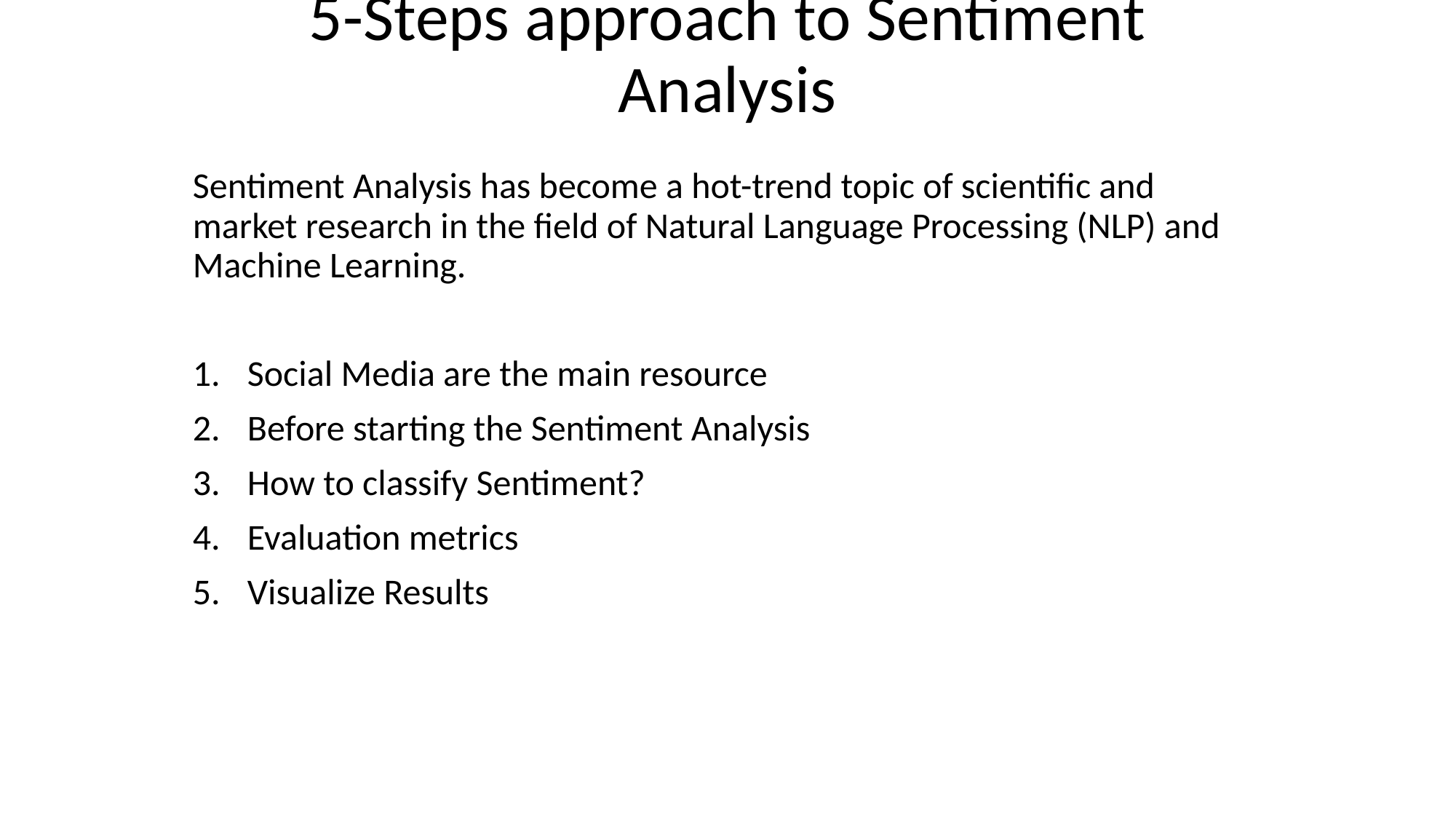

# 5-Steps approach to Sentiment Analysis
Sentiment Analysis has become a hot-trend topic of scientific and market research in the field of Natural Language Processing (NLP) and Machine Learning.

Social Media are the main resource
Before starting the Sentiment Analysis
How to classify Sentiment?
Evaluation metrics
Visualize Results